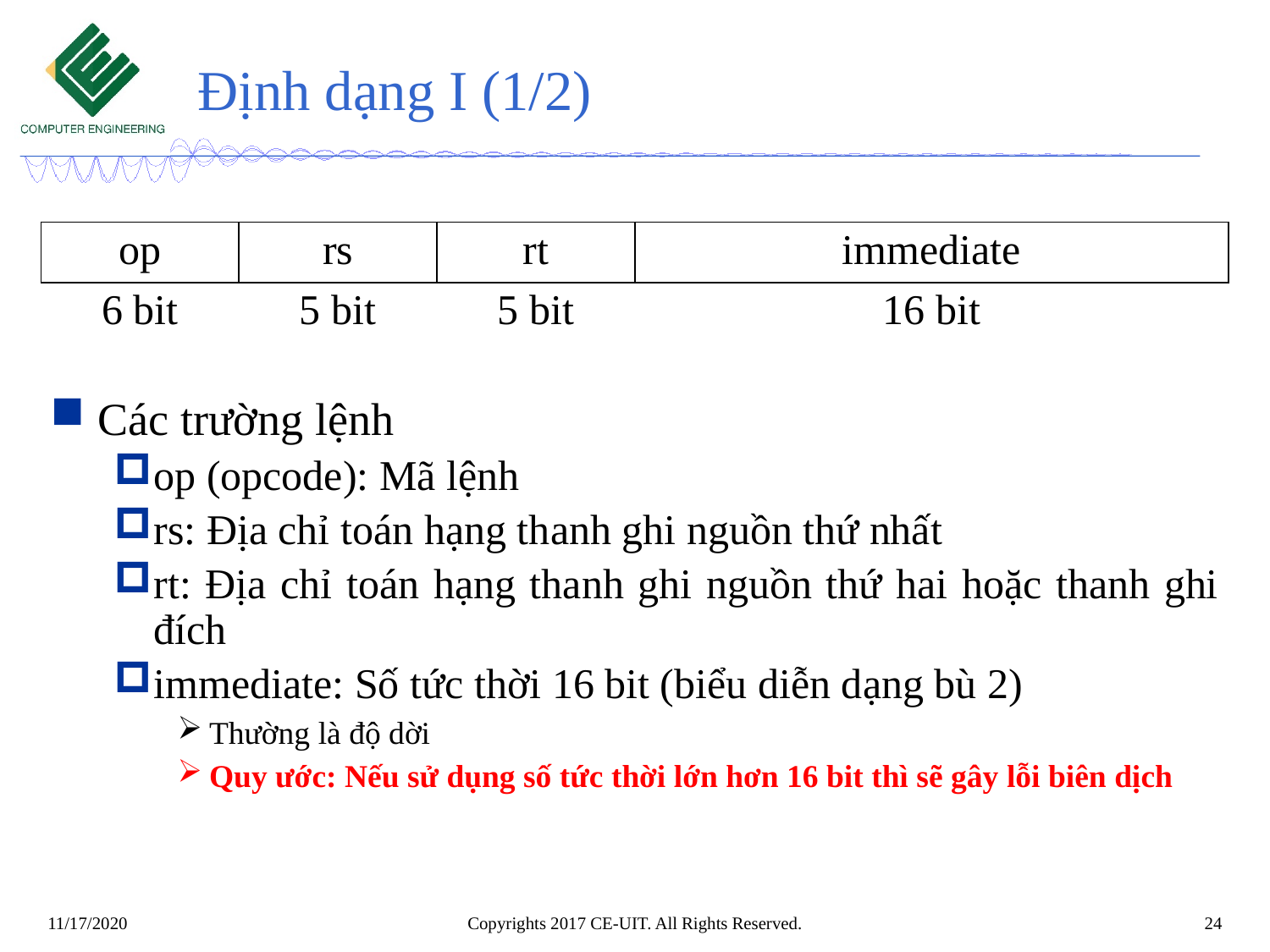

# Định dạng I (1/2)
| op | rs | rt | immediate |  |  |
| --- | --- | --- | --- | --- | --- |
| 6 bit | 5 bit | 5 bit |  | 16 bit |  |
Các trường lệnh
op (opcode): Mã lệnh
rs: Địa chỉ toán hạng thanh ghi nguồn thứ nhất
rt: Địa chỉ toán hạng thanh ghi nguồn thứ hai hoặc thanh ghi đích
immediate: Số tức thời 16 bit (biểu diễn dạng bù 2)
Thường là độ dời
Quy ước: Nếu sử dụng số tức thời lớn hơn 16 bit thì sẽ gây lỗi biên dịch
Copyrights 2017 CE-UIT. All Rights Reserved.
24
11/17/2020